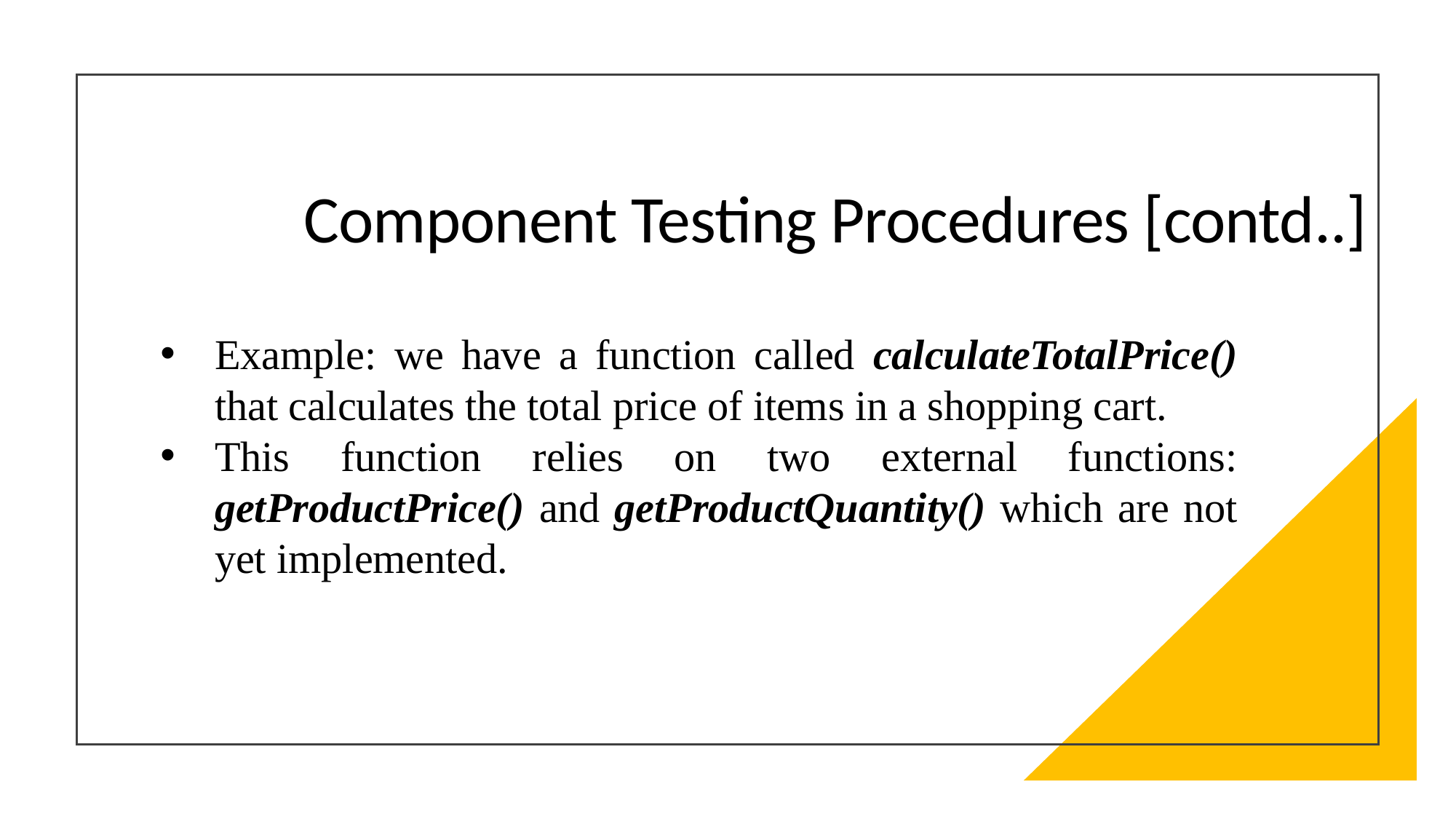

# Component Testing Procedures [contd..]
Example: we have a function called calculateTotalPrice() that calculates the total price of items in a shopping cart.
This function relies on two external functions: getProductPrice() and getProductQuantity() which are not yet implemented.